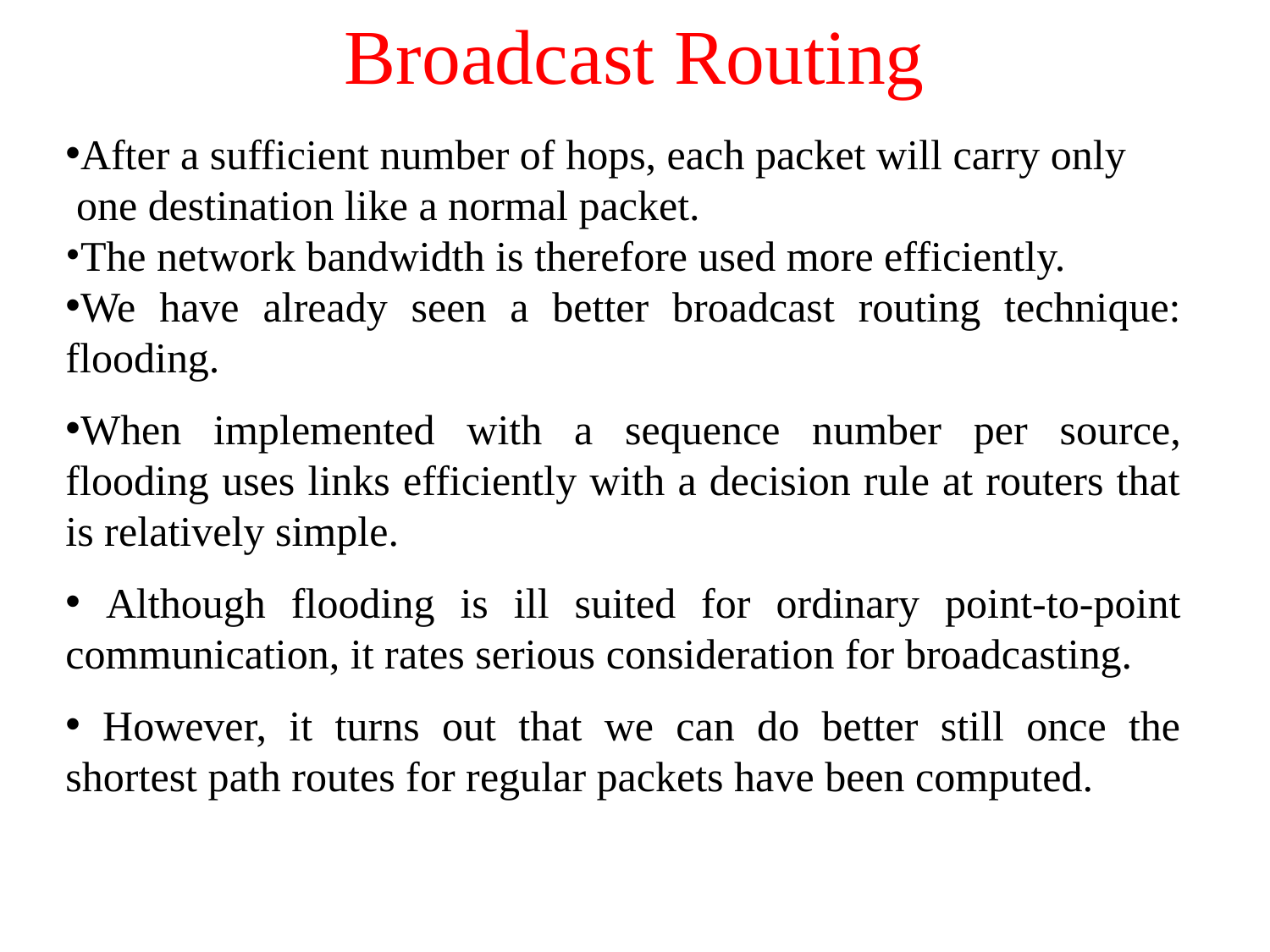

# Broadcast Routing
After a sufficient number of hops, each packet will carry only
 one destination like a normal packet.
The network bandwidth is therefore used more efficiently.
We have already seen a better broadcast routing technique: flooding.
When implemented with a sequence number per source, flooding uses links efficiently with a decision rule at routers that is relatively simple.
 Although flooding is ill suited for ordinary point-to-point communication, it rates serious consideration for broadcasting.
 However, it turns out that we can do better still once the shortest path routes for regular packets have been computed.